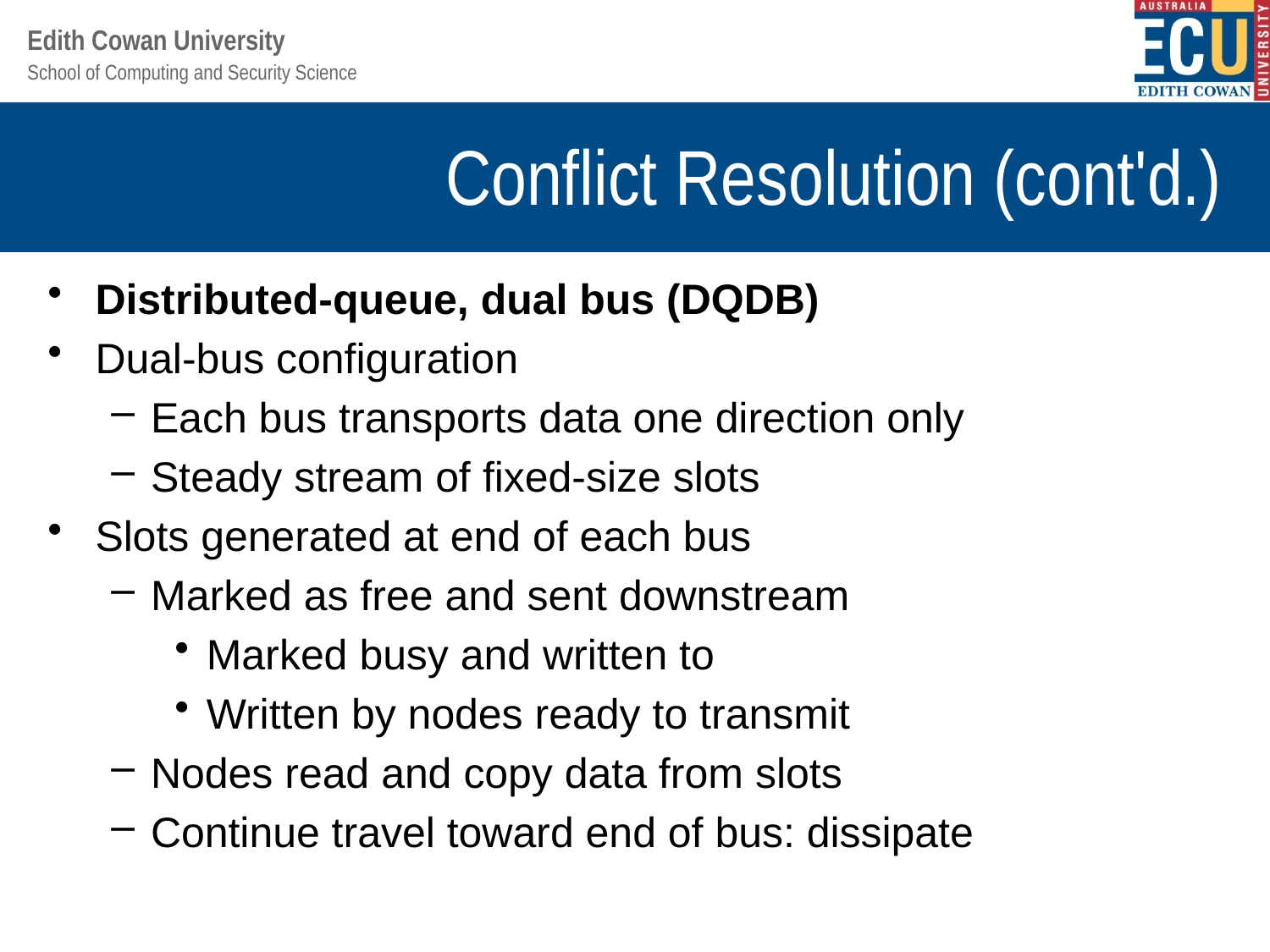

# Conflict Resolution (cont'd.)
Distributed-queue, dual bus (DQDB)
Dual-bus configuration
Each bus transports data one direction only
Steady stream of fixed-size slots
Slots generated at end of each bus
Marked as free and sent downstream
Marked busy and written to
Written by nodes ready to transmit
Nodes read and copy data from slots
Continue travel toward end of bus: dissipate